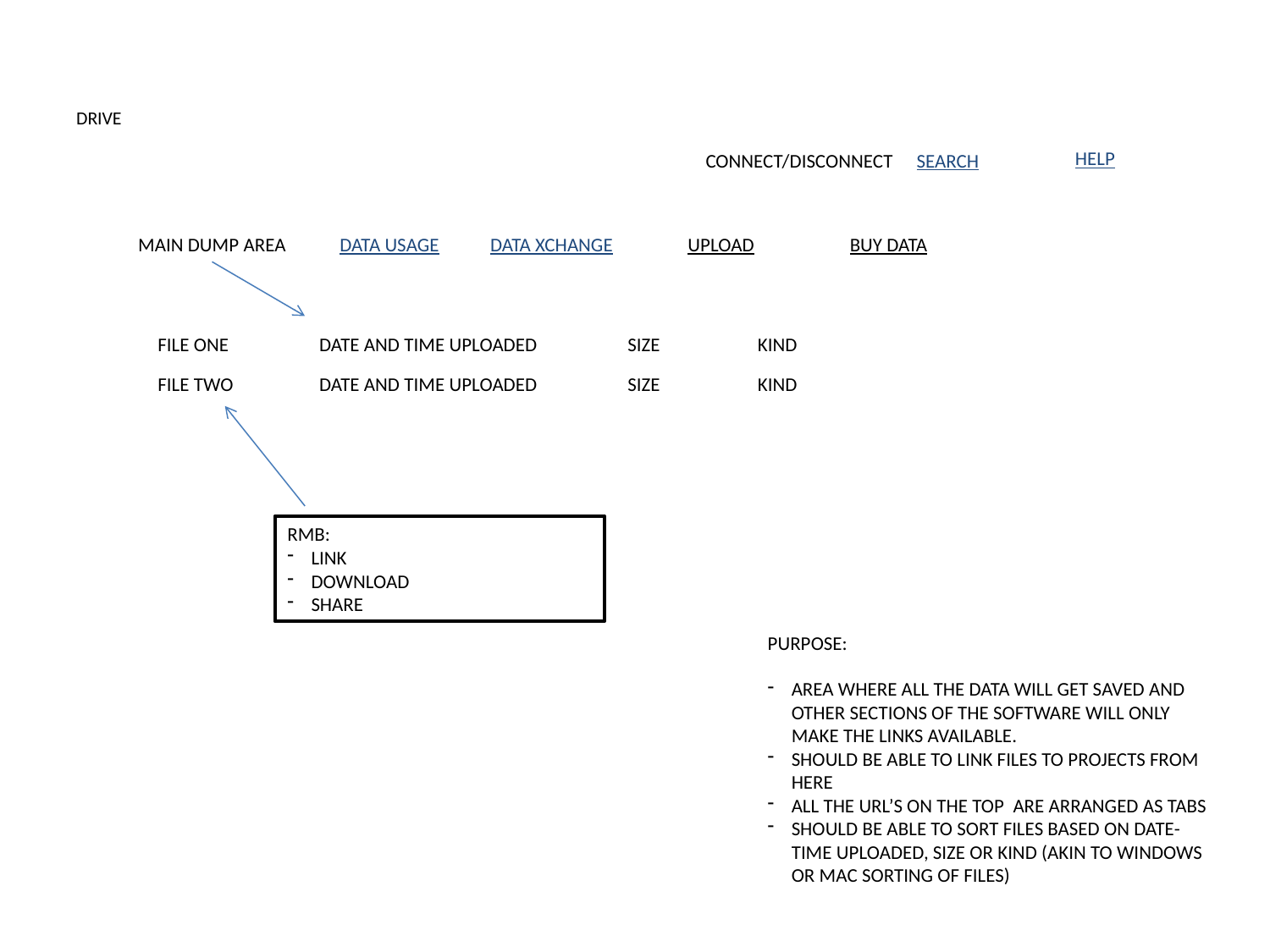

# DRIVE
HELP
SEARCH
CONNECT/DISCONNECT
MAIN DUMP AREA
DATA USAGE
DATA XCHANGE
UPLOAD
BUY DATA
FILE ONE
DATE AND TIME UPLOADED
SIZE
KIND
FILE TWO
DATE AND TIME UPLOADED
SIZE
KIND
RMB:
LINK
DOWNLOAD
SHARE
PURPOSE:

AREA WHERE ALL THE DATA WILL GET SAVED AND OTHER SECTIONS OF THE SOFTWARE WILL ONLY MAKE THE LINKS AVAILABLE.
SHOULD BE ABLE TO LINK FILES TO PROJECTS FROM HERE
ALL THE URL’S ON THE TOP  ARE ARRANGED AS TABS
SHOULD BE ABLE TO SORT FILES BASED ON DATE-TIME UPLOADED, SIZE OR KIND (AKIN TO WINDOWS OR MAC SORTING OF FILES)